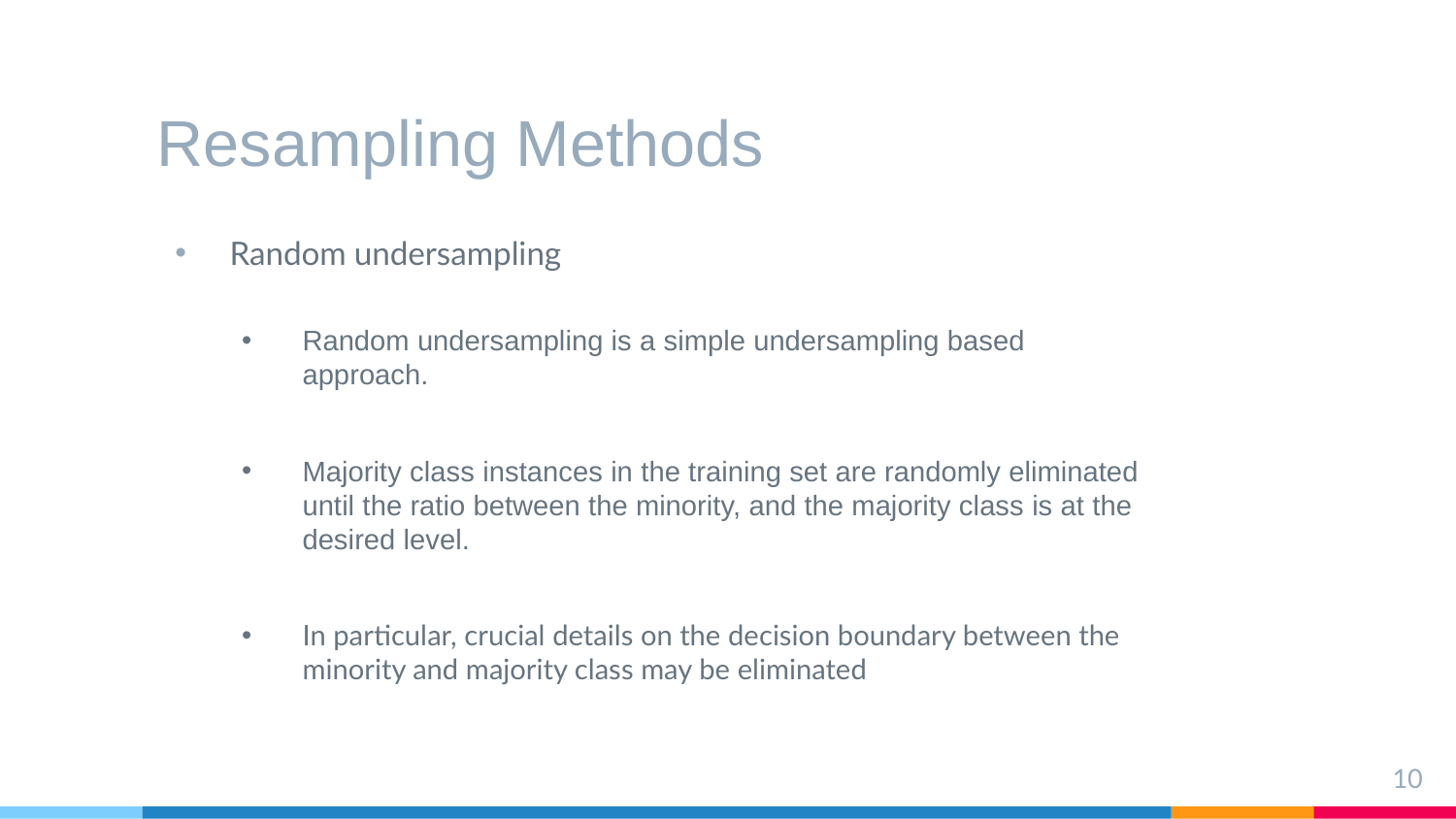

# Resampling Methods
Random undersampling

Random undersampling is a simple undersampling based approach.

Majority class instances in the training set are randomly eliminated until the ratio between the minority, and the majority class is at the desired level.

In particular, crucial details on the decision boundary between the minority and majority class may be eliminated

10